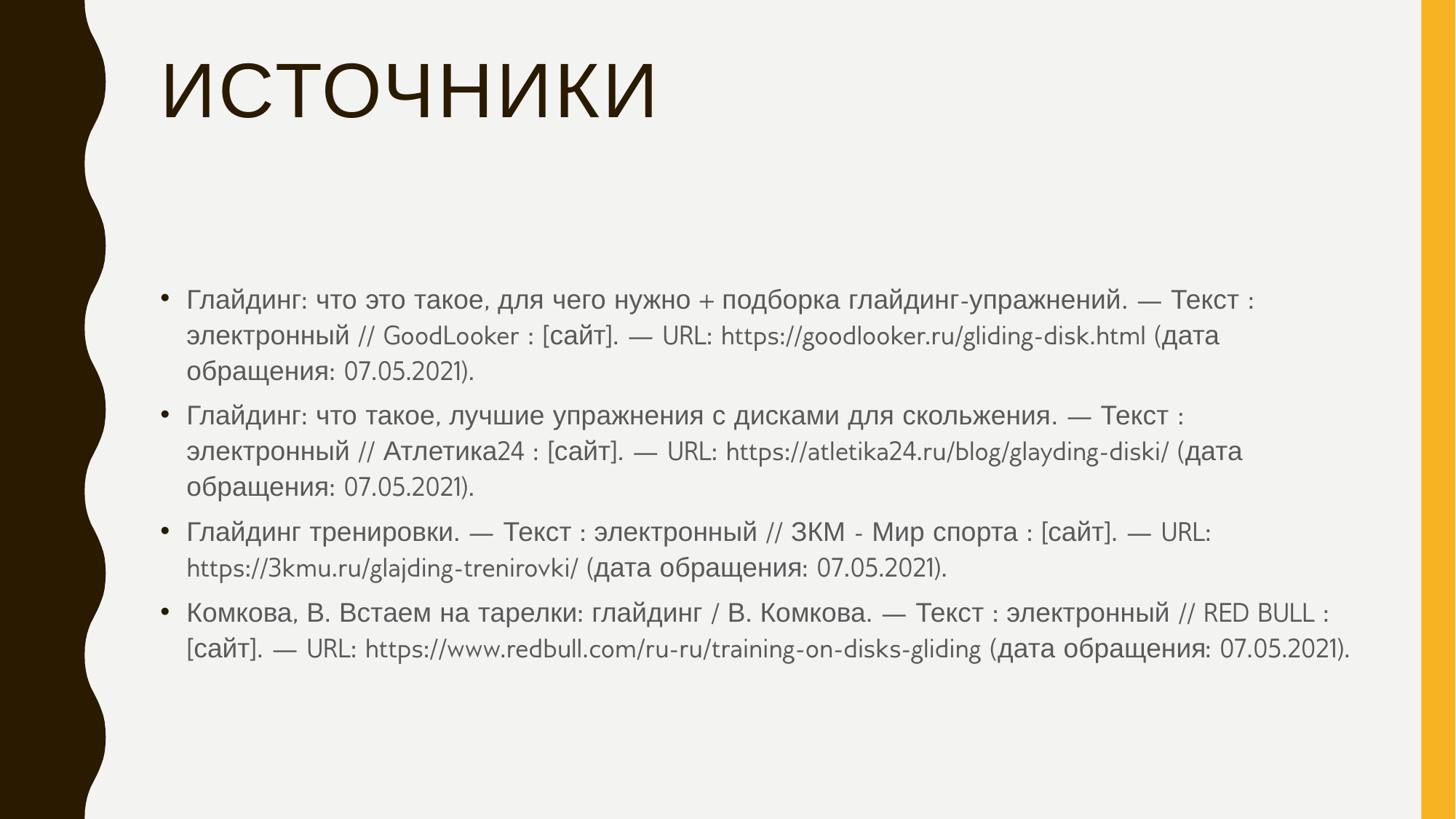

# Источники
Глайдинг: что это такое, для чего нужно + подборка глайдинг-упражнений. — Текст : электронный // GoodLooker : [сайт]. — URL: https://goodlooker.ru/gliding-disk.html (дата обращения: 07.05.2021).
Глайдинг: что такое, лучшие упражнения с дисками для скольжения. — Текст : электронный // Атлетика24 : [сайт]. — URL: https://atletika24.ru/blog/glayding-diski/ (дата обращения: 07.05.2021).
Глайдинг тренировки. — Текст : электронный // ЗКМ - Мир спорта : [сайт]. — URL: https://3kmu.ru/glajding-trenirovki/ (дата обращения: 07.05.2021).
Комкова, В. Встаем на тарелки: глайдинг / В. Комкова. — Текст : электронный // RED BULL : [сайт]. — URL: https://www.redbull.com/ru-ru/training-on-disks-gliding (дата обращения: 07.05.2021).